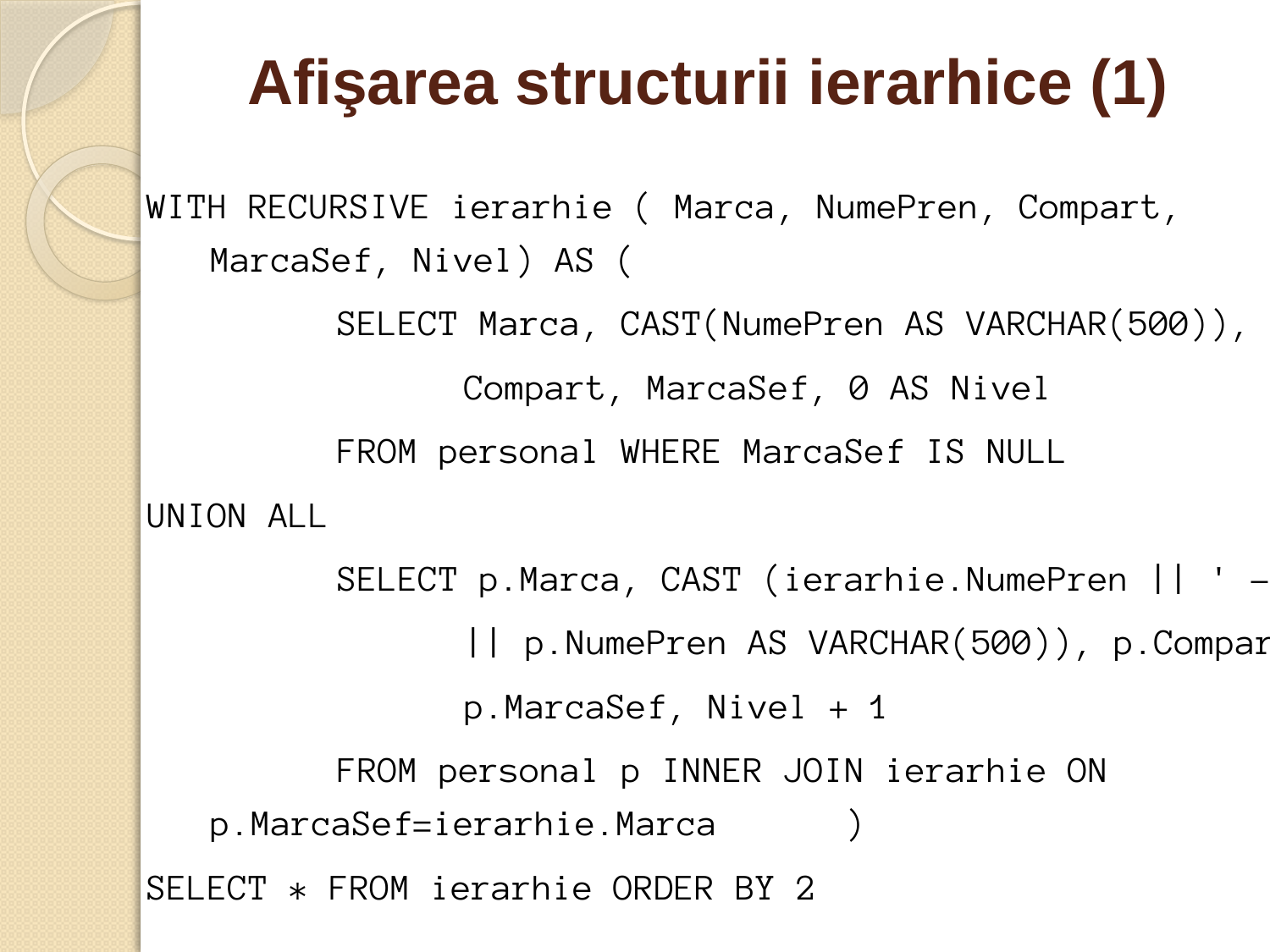

# Afişarea structurii ierarhice (1)
WITH RECURSIVE ierarhie ( Marca, NumePren, Compart, 		MarcaSef, Nivel) AS (
		SELECT Marca, CAST(NumePren AS VARCHAR(500)),
			Compart, MarcaSef, 0 AS Nivel
 		FROM personal WHERE MarcaSef IS NULL
UNION ALL
 		SELECT p.Marca, CAST (ierarhie.NumePren || ' -> '
			|| p.NumePren AS VARCHAR(500)), p.Compart,
 			p.MarcaSef, Nivel + 1
		FROM personal p INNER JOIN ierarhie ON 		p.MarcaSef=ierarhie.Marca	)
SELECT * FROM ierarhie ORDER BY 2